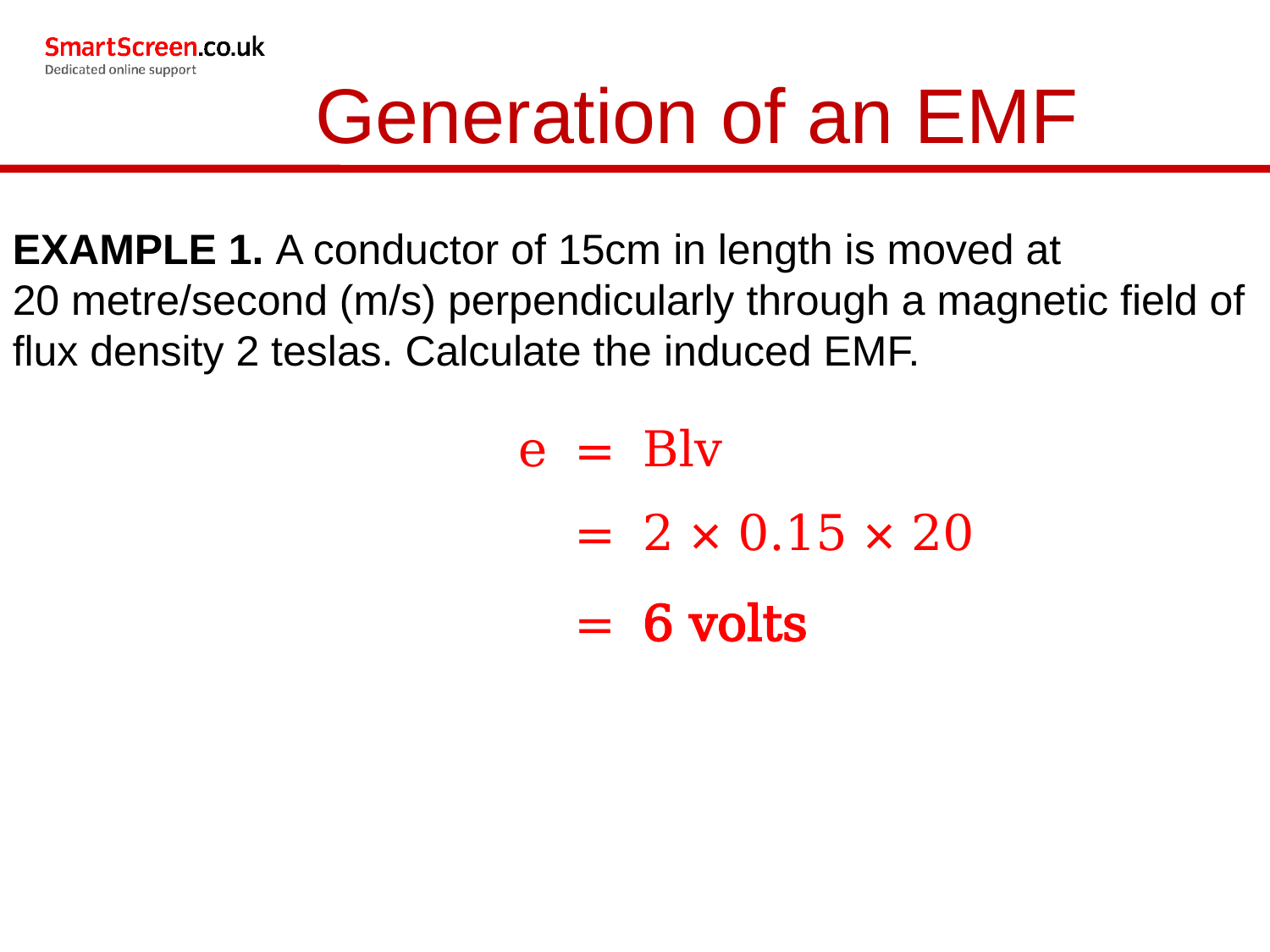

Generation of an EMF

EXAMPLE 1. A conductor of 15cm in length is moved at 20 metre/second (m/s) perpendicularly through a magnetic field of flux density 2 teslas. Calculate the induced EMF.
| e | = | Blv |
| --- | --- | --- |
|  | = | 2 × 0.15 × 20 |
| --- | --- | --- |
|  | = | 6 volts |
| --- | --- | --- |